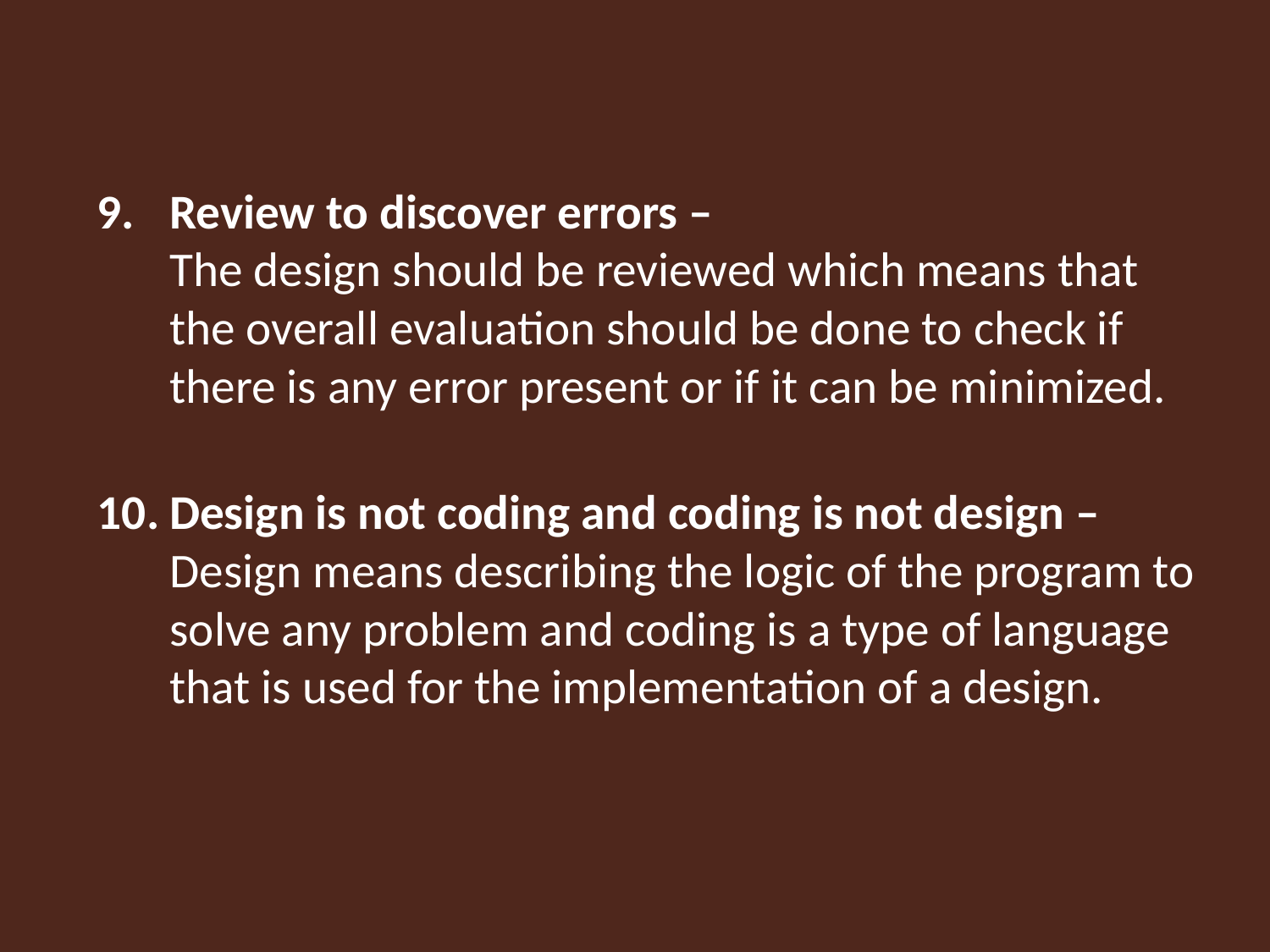

Review to discover errors –
The design should be reviewed which means that the overall evaluation should be done to check if there is any error present or if it can be minimized.
Design is not coding and coding is not design –
Design means describing the logic of the program to solve any problem and coding is a type of language that is used for the implementation of a design.